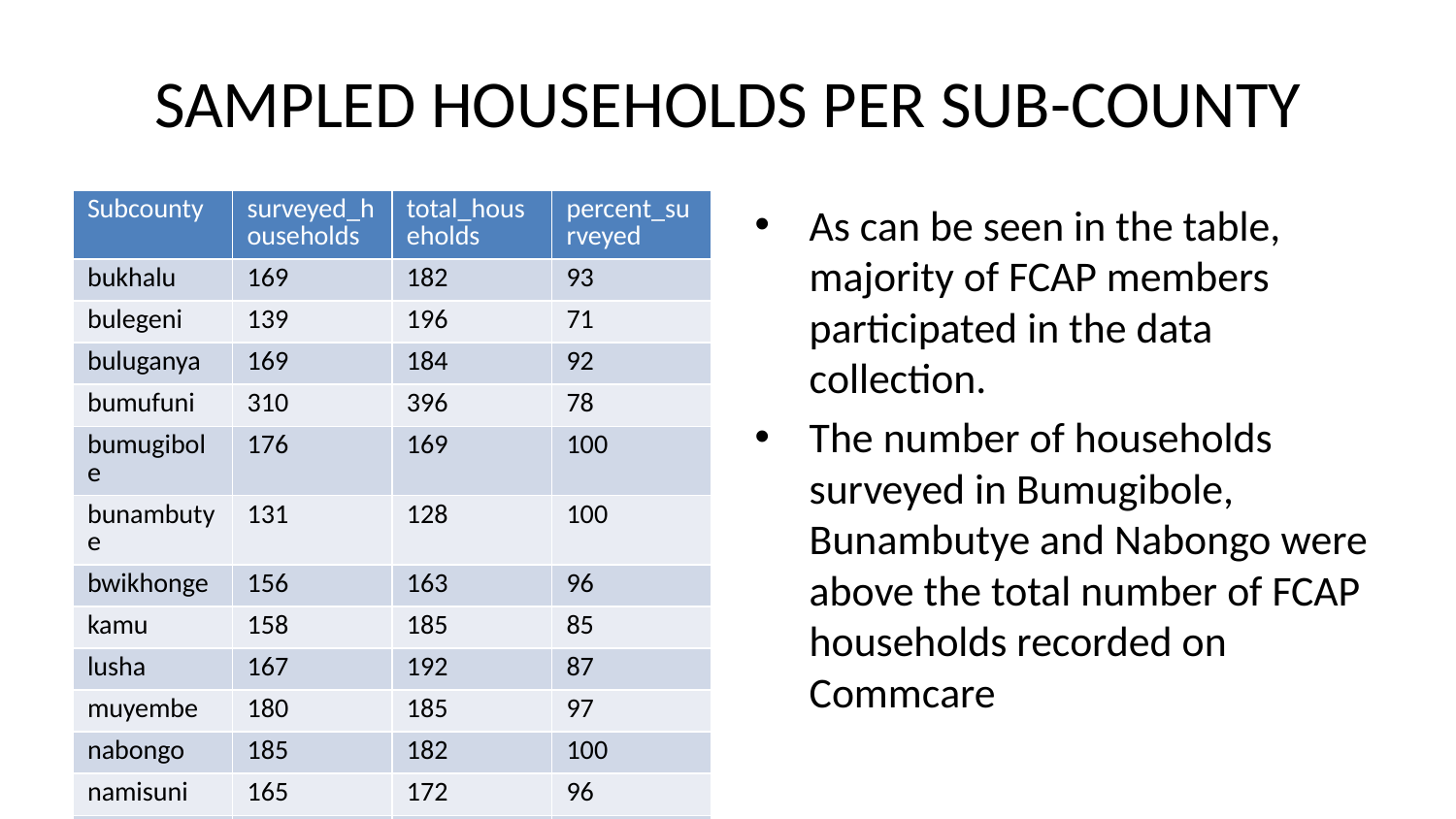

# SAMPLED HOUSEHOLDS PER SUB-COUNTY
| Subcounty | surveyed\_households | total\_households | percent\_surveyed |
| --- | --- | --- | --- |
| bukhalu | 169 | 182 | 93 |
| bulegeni | 139 | 196 | 71 |
| buluganya | 169 | 184 | 92 |
| bumufuni | 310 | 396 | 78 |
| bumugibole | 176 | 169 | 100 |
| bunambutye | 131 | 128 | 100 |
| bwikhonge | 156 | 163 | 96 |
| kamu | 158 | 185 | 85 |
| lusha | 167 | 192 | 87 |
| muyembe | 180 | 185 | 97 |
| nabongo | 185 | 182 | 100 |
| namisuni | 165 | 172 | 96 |
| simu | 225 | 229 | 98 |
| sisiyi | 303 | 349 | 87 |
| sotti | 365 | 375 | 97 |
As can be seen in the table, majority of FCAP members participated in the data collection.
The number of households surveyed in Bumugibole, Bunambutye and Nabongo were above the total number of FCAP households recorded on Commcare